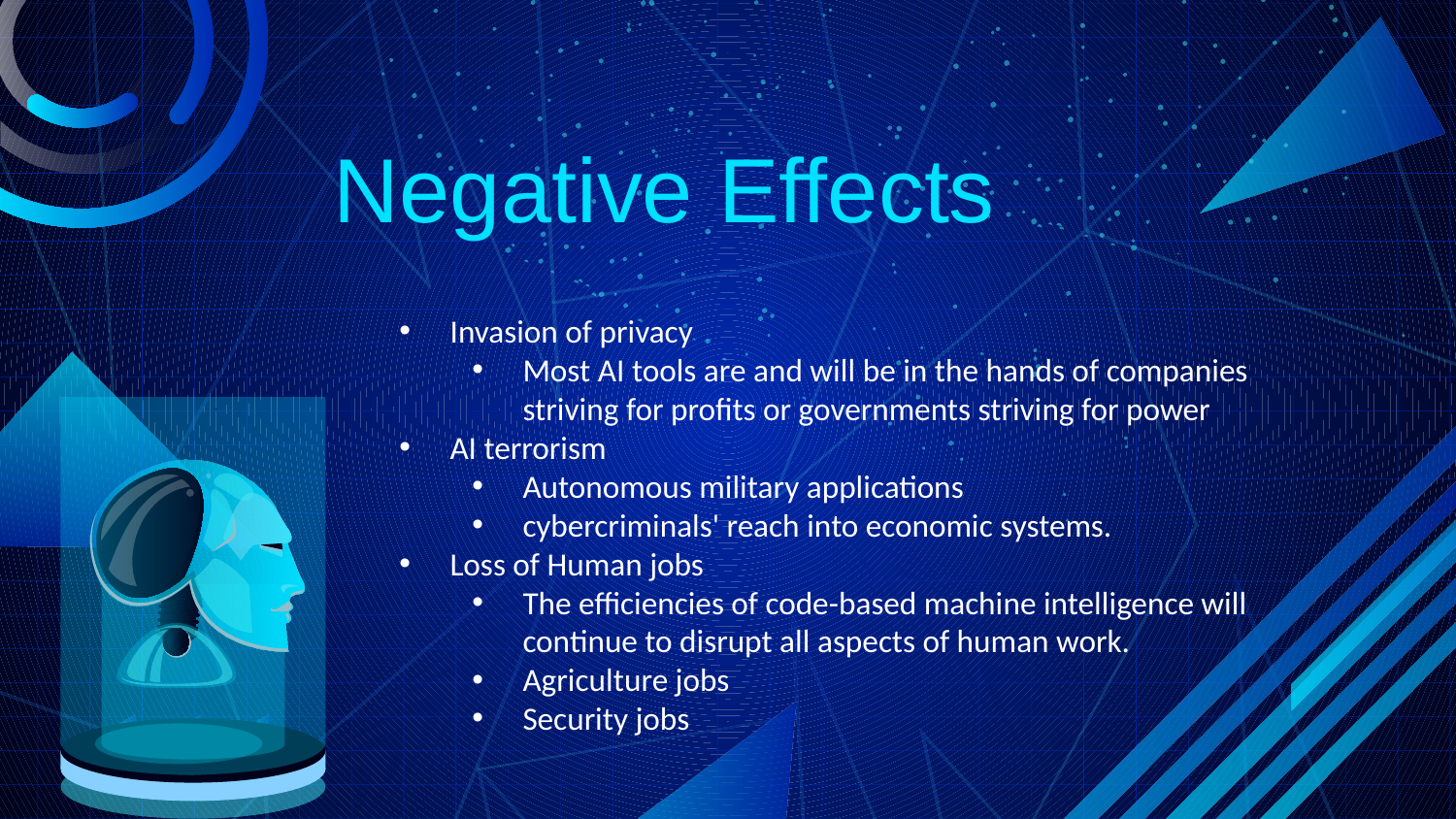

# Negative Effects
Invasion of privacy
Most AI tools are and will be in the hands of companies striving for profits or governments striving for power
AI terrorism
Autonomous military applications
cybercriminals' reach into economic systems.
Loss of Human jobs
The efficiencies of code-based machine intelligence will continue to disrupt all aspects of human work.
Agriculture jobs
Security jobs